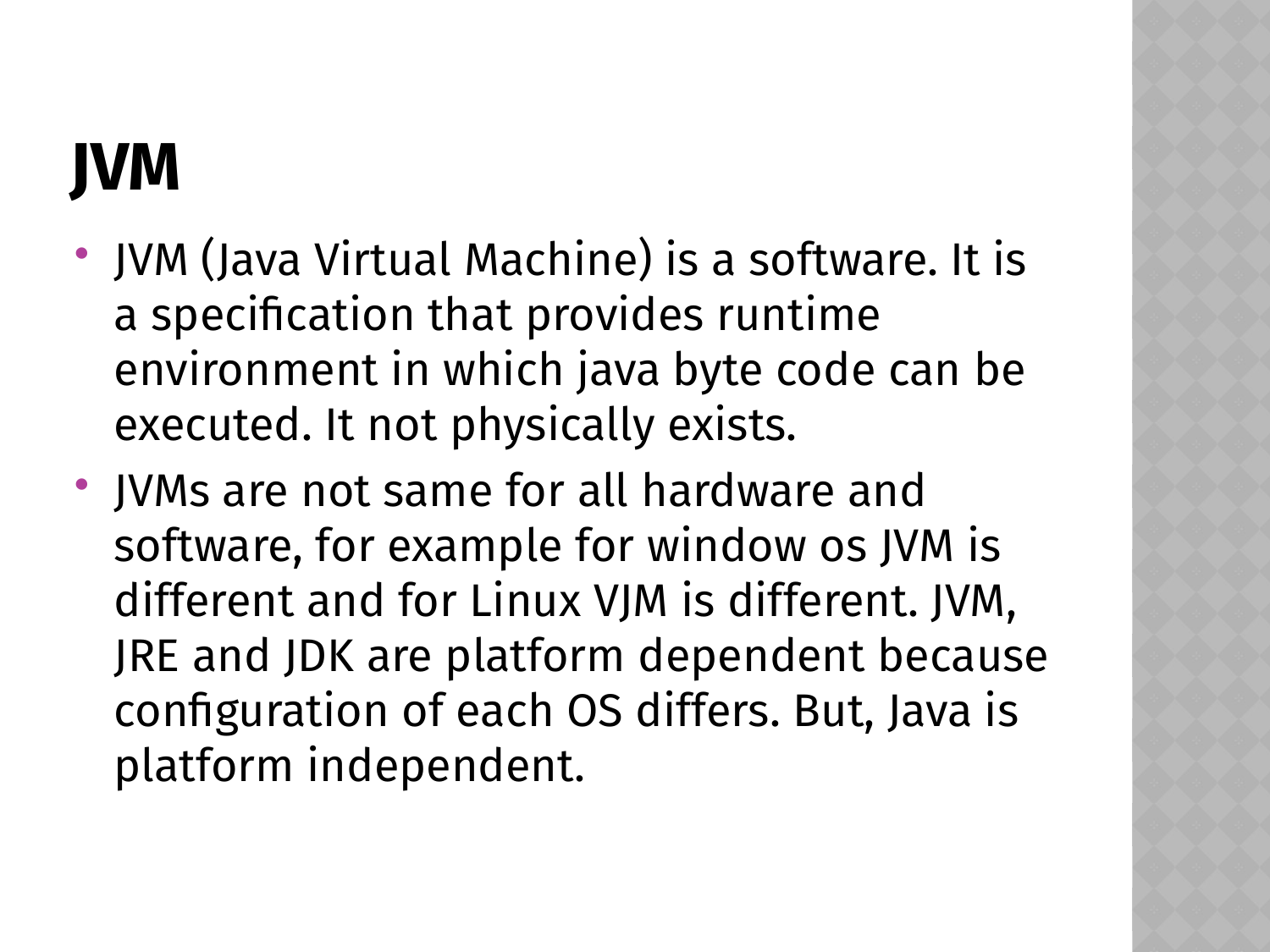

# JVM
JVM (Java Virtual Machine) is a software. It is a specification that provides runtime environment in which java byte code can be executed. It not physically exists.
JVMs are not same for all hardware and software, for example for window os JVM is different and for Linux VJM is different. JVM, JRE and JDK are platform dependent because configuration of each OS differs. But, Java is platform independent.